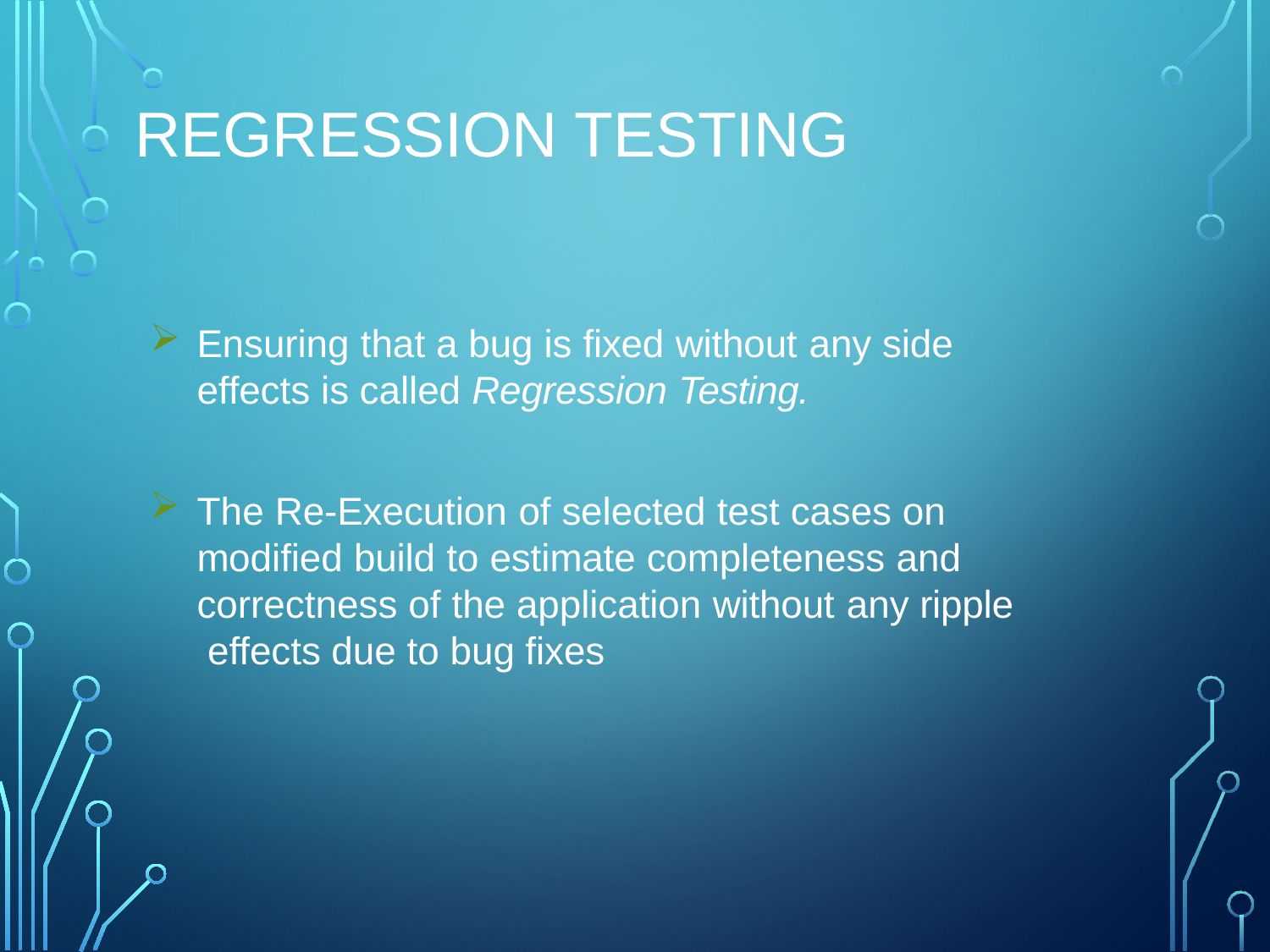

# Regression testing
Ensuring that a bug is fixed without any side
effects is called Regression Testing.

The Re-Execution of selected test cases on  modified build to estimate completeness and  correctness of the application without any ripple  effects due to bug fixes